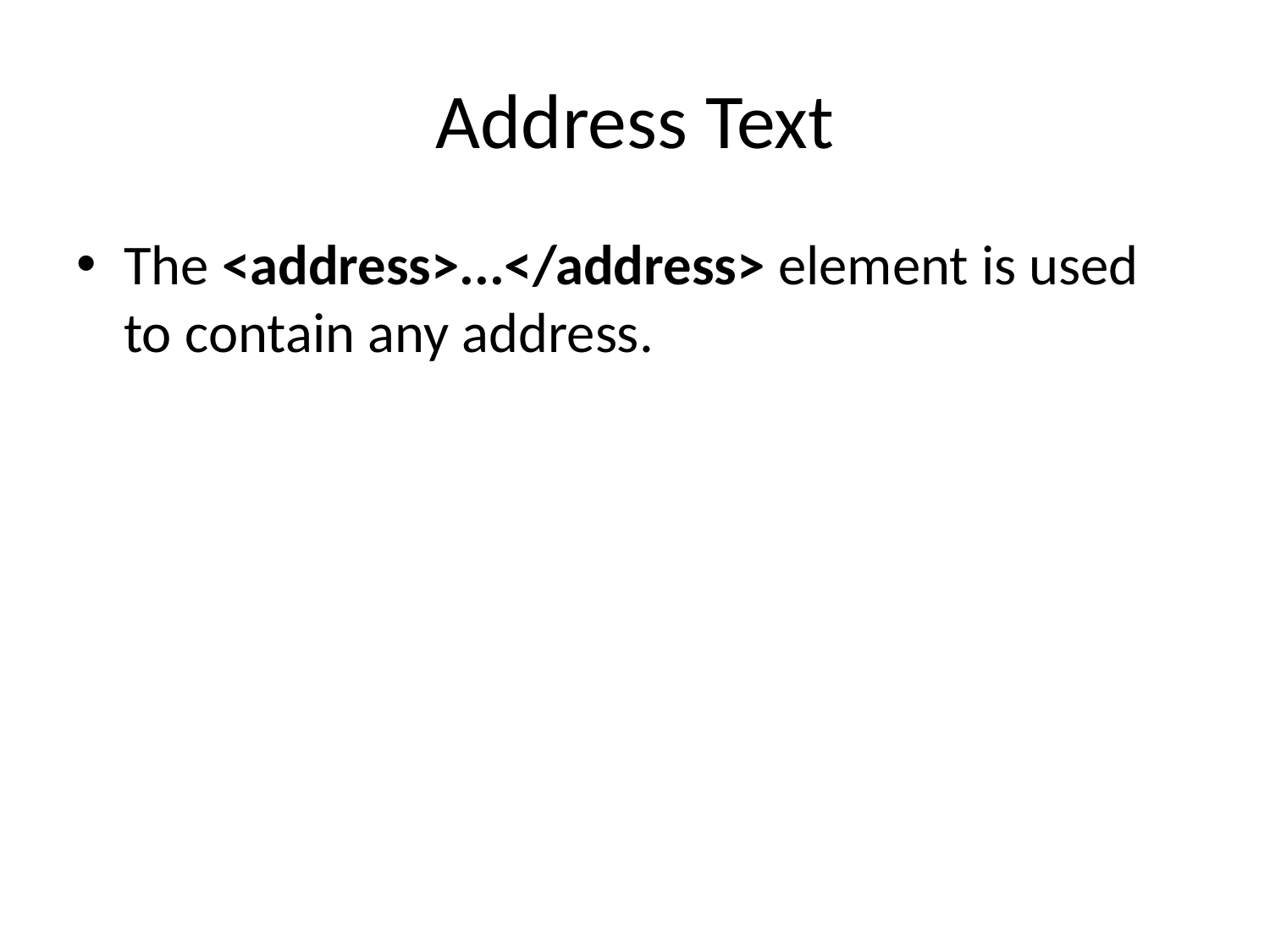

# Address Text
The <address>...</address> element is used to contain any address.